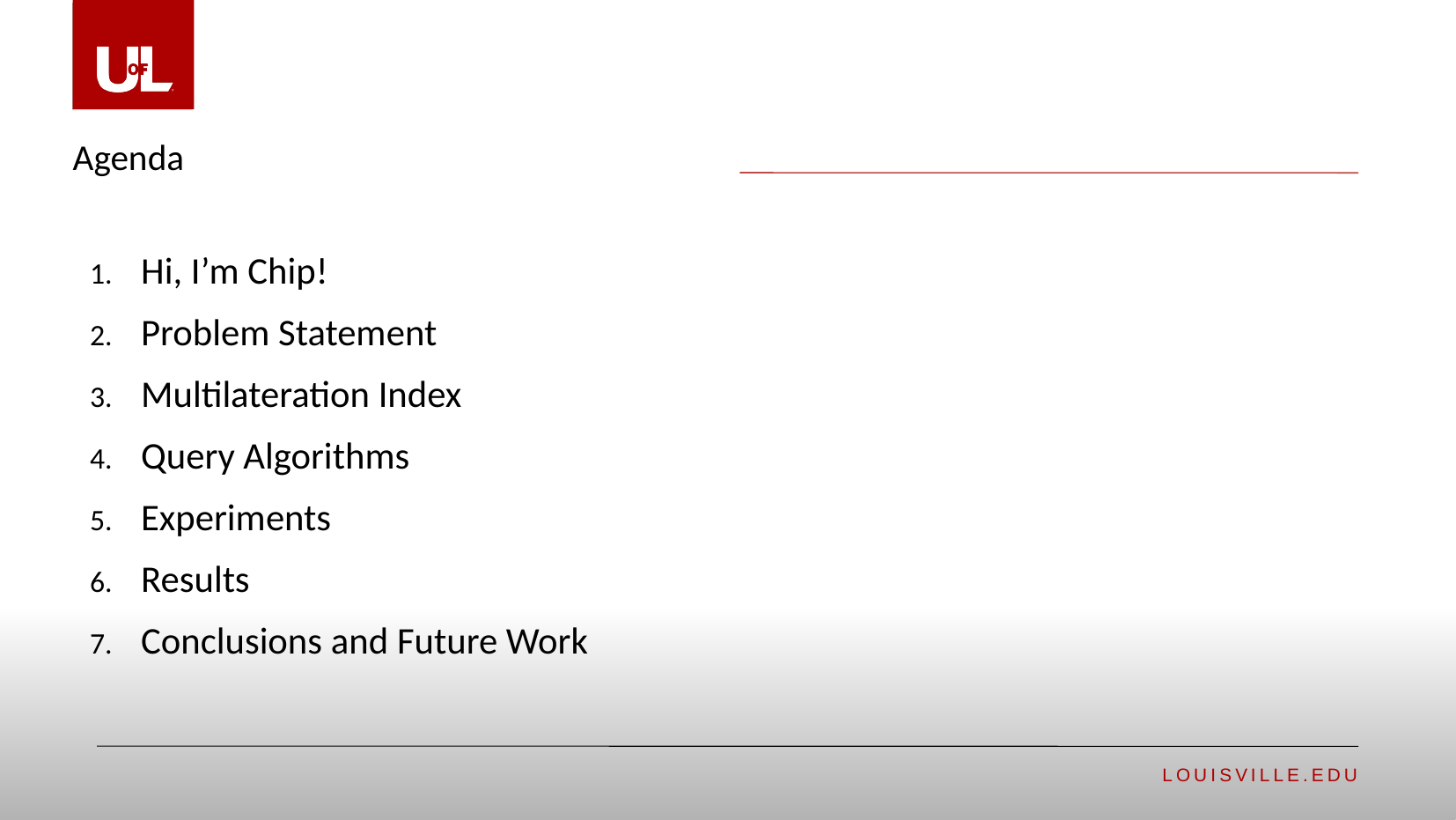

Agenda
Hi, I’m Chip!
Problem Statement
Multilateration Index
Query Algorithms
Experiments
Results
Conclusions and Future Work